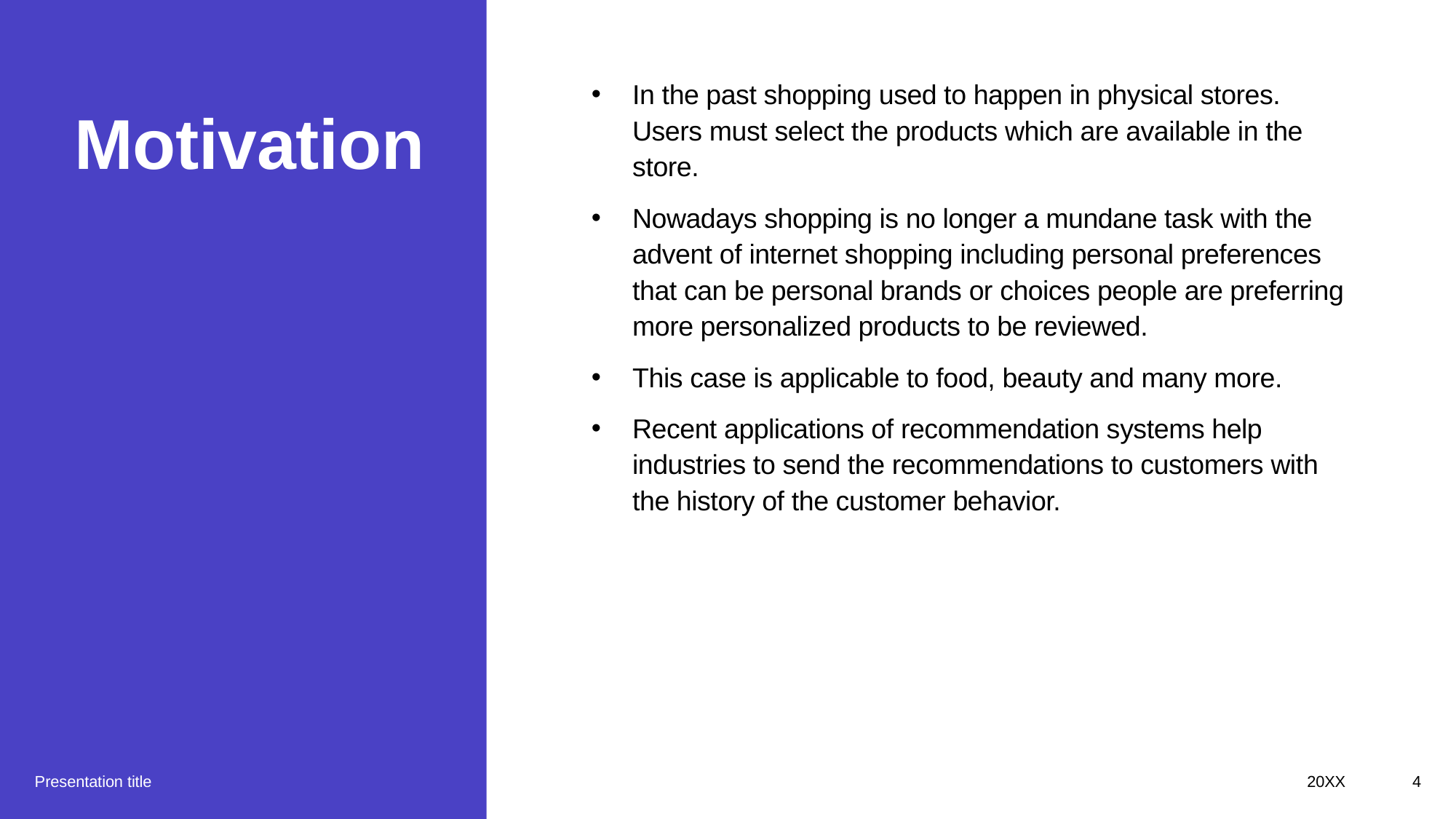

In the past shopping used to happen in physical stores. Users must select the products which are available in the store.
Nowadays shopping is no longer a mundane task with the advent of internet shopping including personal preferences that can be personal brands or choices people are preferring more personalized products to be reviewed.
This case is applicable to food, beauty and many more.
Recent applications of recommendation systems help industries to send the recommendations to customers with the history of the customer behavior.
# Motivation
20XX
Presentation title
4